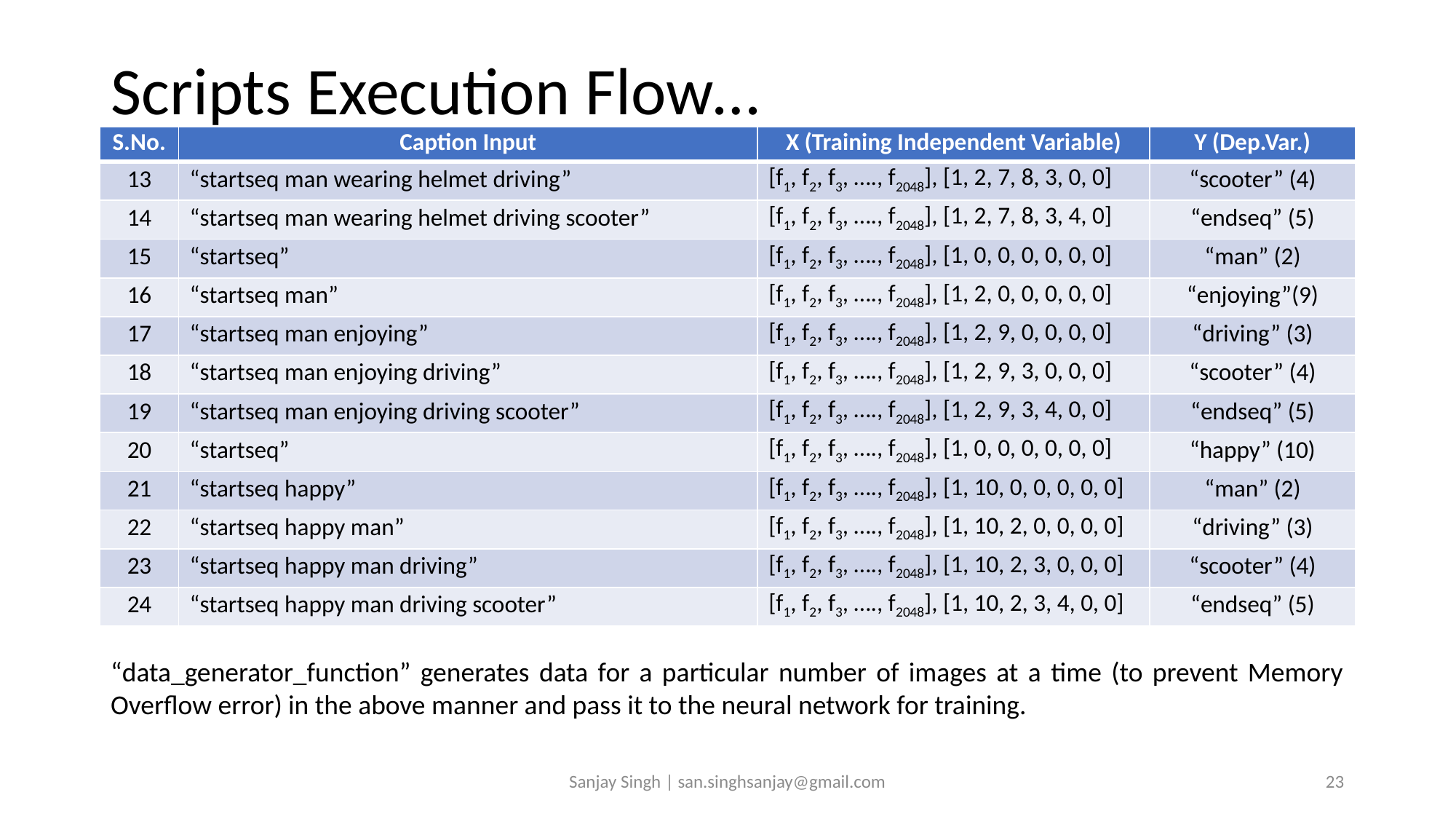

# Scripts Execution Flow…
| S.No. | Caption Input | X (Training Independent Variable) | Y (Dep.Var.) |
| --- | --- | --- | --- |
| 13 | “startseq man wearing helmet driving” | [f1, f2, f3, …., f2048], [1, 2, 7, 8, 3, 0, 0] | “scooter” (4) |
| 14 | “startseq man wearing helmet driving scooter” | [f1, f2, f3, …., f2048], [1, 2, 7, 8, 3, 4, 0] | “endseq” (5) |
| 15 | “startseq” | [f1, f2, f3, …., f2048], [1, 0, 0, 0, 0, 0, 0] | “man” (2) |
| 16 | “startseq man” | [f1, f2, f3, …., f2048], [1, 2, 0, 0, 0, 0, 0] | “enjoying”(9) |
| 17 | “startseq man enjoying” | [f1, f2, f3, …., f2048], [1, 2, 9, 0, 0, 0, 0] | “driving” (3) |
| 18 | “startseq man enjoying driving” | [f1, f2, f3, …., f2048], [1, 2, 9, 3, 0, 0, 0] | “scooter” (4) |
| 19 | “startseq man enjoying driving scooter” | [f1, f2, f3, …., f2048], [1, 2, 9, 3, 4, 0, 0] | “endseq” (5) |
| 20 | “startseq” | [f1, f2, f3, …., f2048], [1, 0, 0, 0, 0, 0, 0] | “happy” (10) |
| 21 | “startseq happy” | [f1, f2, f3, …., f2048], [1, 10, 0, 0, 0, 0, 0] | “man” (2) |
| 22 | “startseq happy man” | [f1, f2, f3, …., f2048], [1, 10, 2, 0, 0, 0, 0] | “driving” (3) |
| 23 | “startseq happy man driving” | [f1, f2, f3, …., f2048], [1, 10, 2, 3, 0, 0, 0] | “scooter” (4) |
| 24 | “startseq happy man driving scooter” | [f1, f2, f3, …., f2048], [1, 10, 2, 3, 4, 0, 0] | “endseq” (5) |
“data_generator_function” generates data for a particular number of images at a time (to prevent Memory Overflow error) in the above manner and pass it to the neural network for training.
Sanjay Singh | san.singhsanjay@gmail.com
23